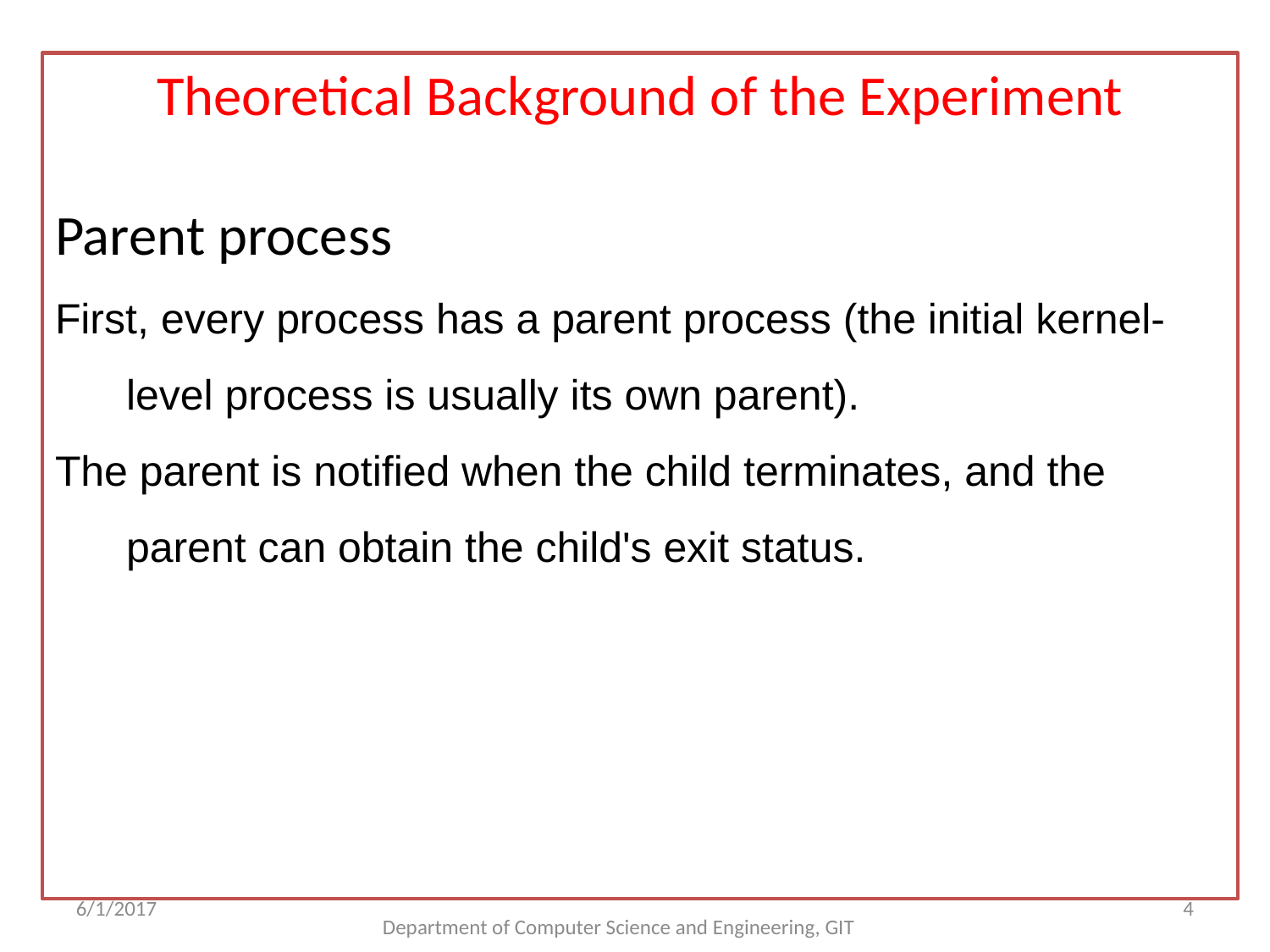

Theoretical Background of the Experiment

Parent process
First, every process has a parent process (the initial kernel-level process is usually its own parent).
The parent is notified when the child terminates, and the parent can obtain the child's exit status.

6/1/2017
4
Department of Computer Science and Engineering, GIT